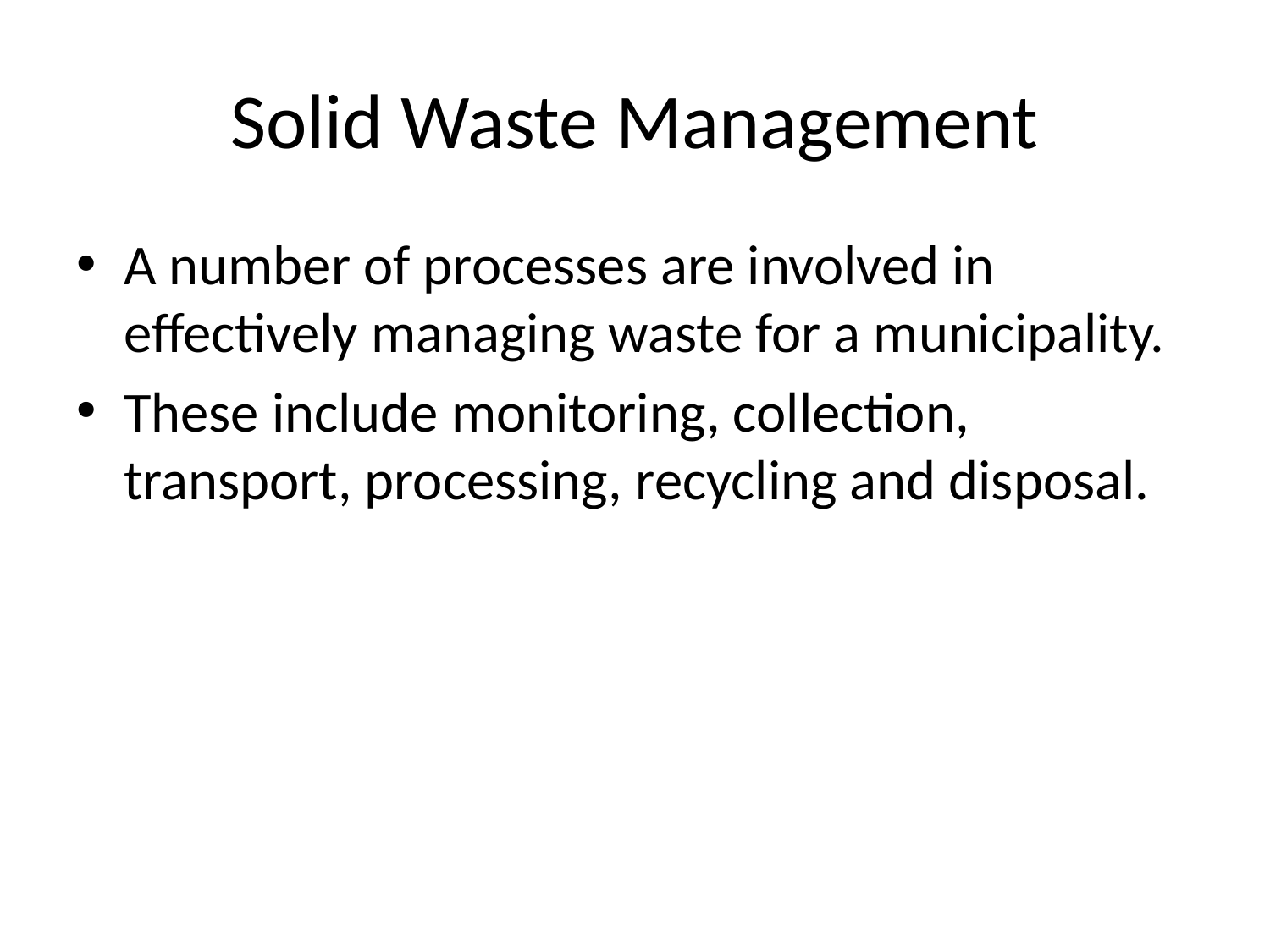

# Solid Waste Management
A number of processes are involved in effectively managing waste for a municipality.
These include monitoring, collection, transport, processing, recycling and disposal.